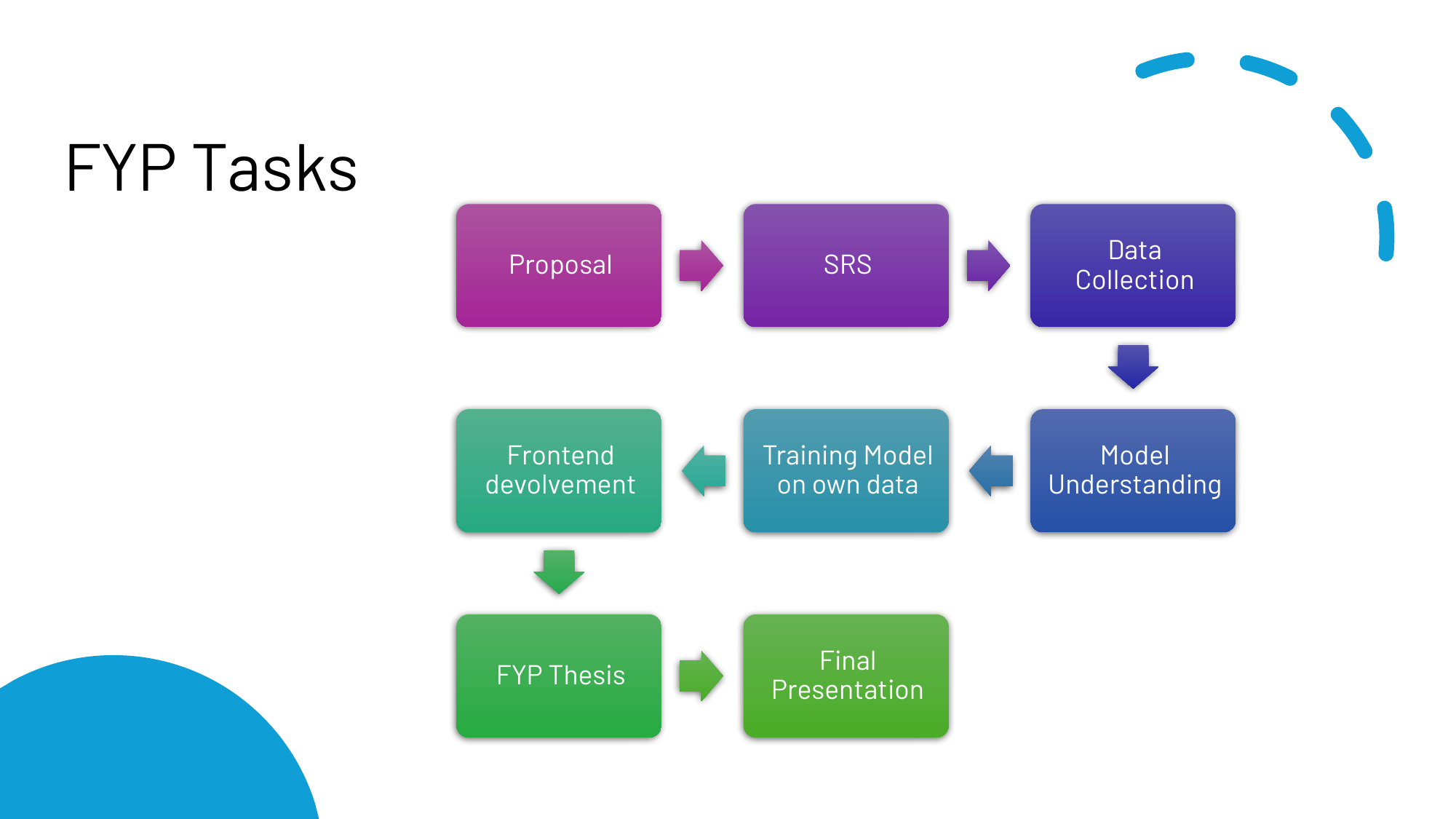

# FYP Tasks
Proposal

SRS

Data Collection

Model Understanding

Training Model on own data

Frontend devolvement

FYP Thesis

Final Presentation